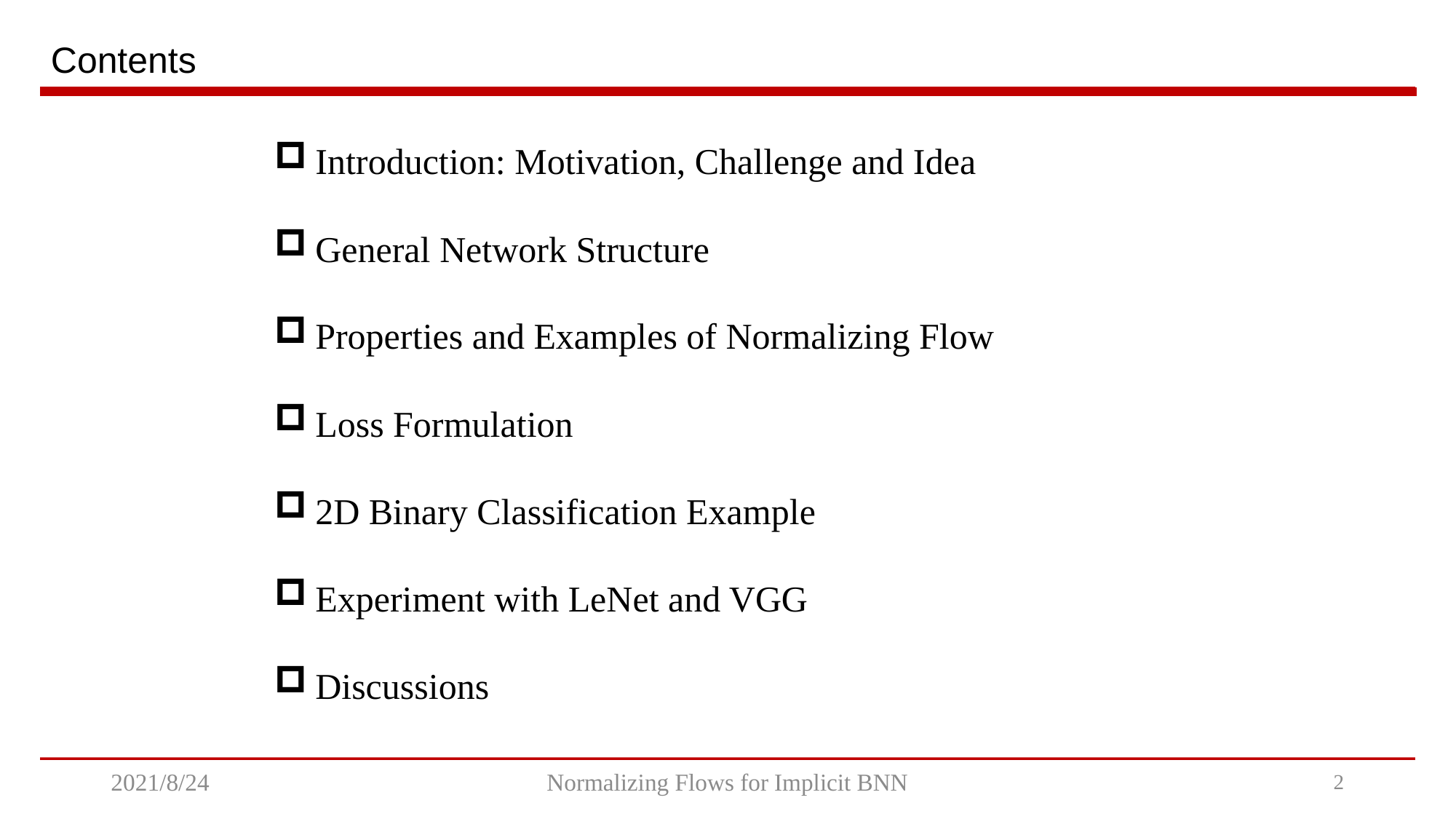

# Contents
Introduction: Motivation, Challenge and Idea

General Network Structure

Properties and Examples of Normalizing Flow

Loss Formulation

2D Binary Classification Example

Experiment with LeNet and VGG

Discussions
2021/8/24
Normalizing Flows for Implicit BNN
2